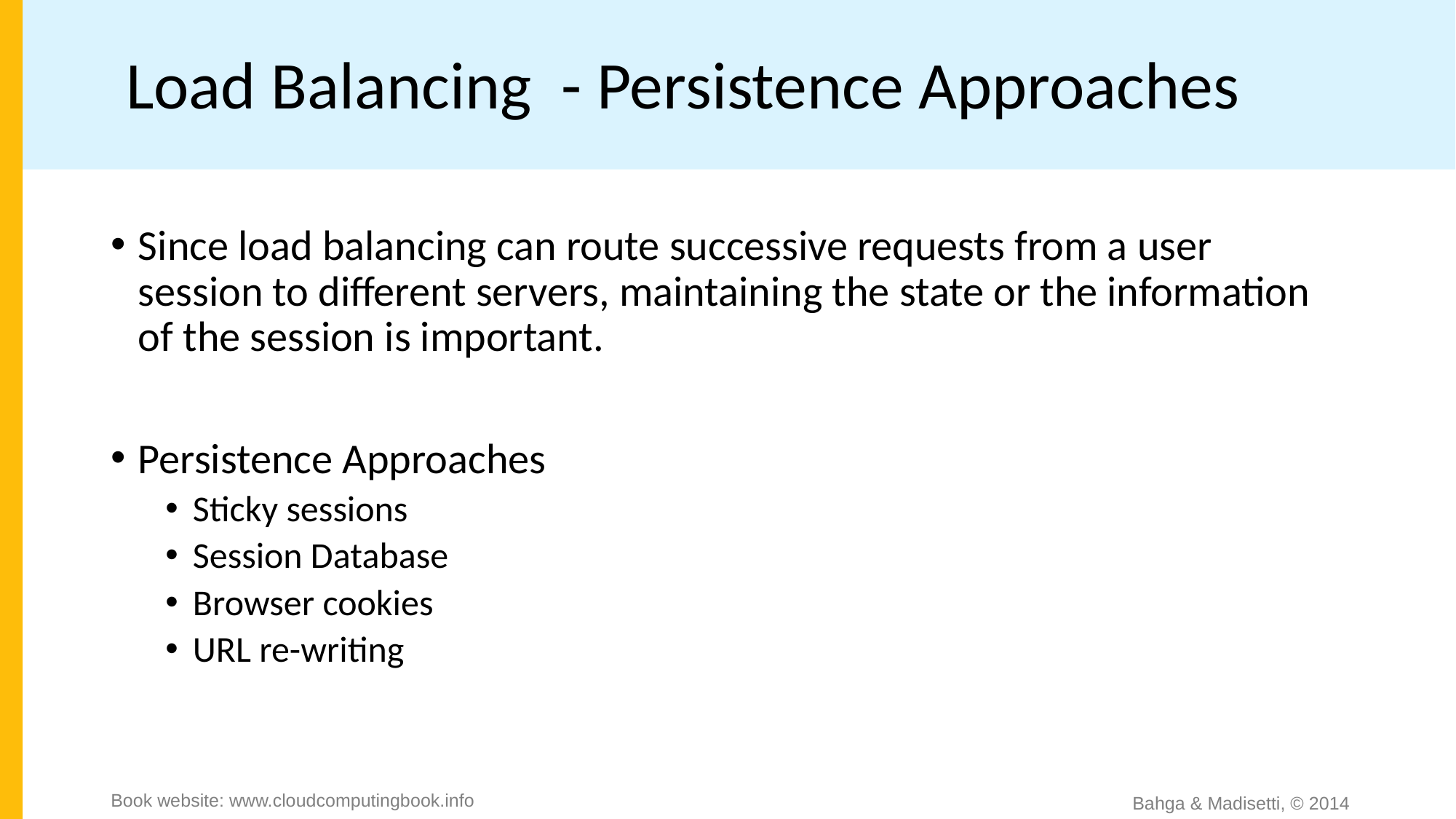

# Load Balancing  - Persistence Approaches
Since load balancing can route successive requests from a user session to different servers, maintaining the state or the information of the session is important.

Persistence Approaches
Sticky sessions
Session Database
Browser cookies
URL re-writing
Book website: www.cloudcomputingbook.info
Bahga & Madisetti, © 2014